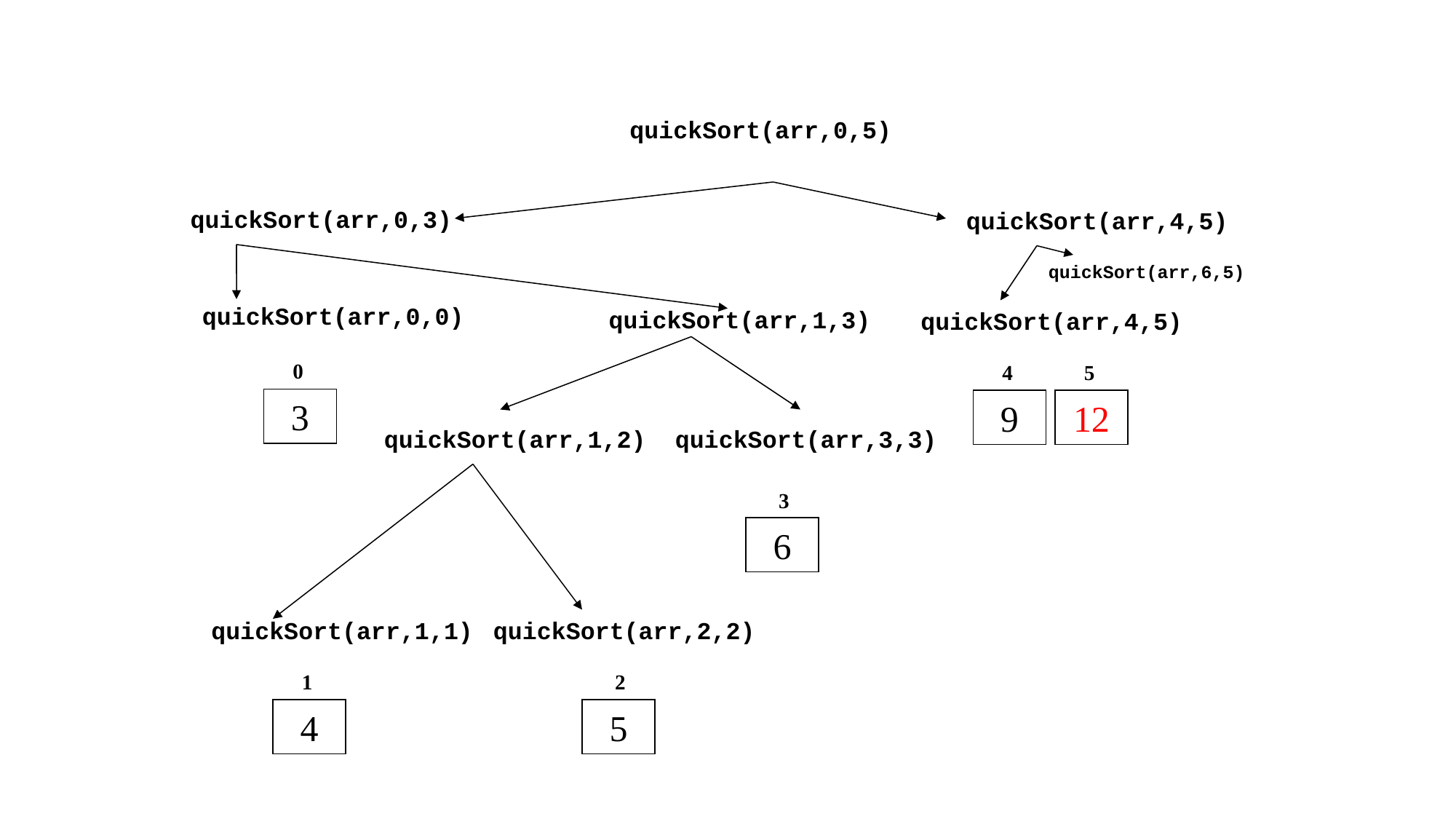

quickSort(arr,0,5)

quickSort(arr,0,3)
quickSort(arr,4,5)

quickSort(arr,6,5)
quickSort(arr,0,0)
quickSort(arr,1,3)
quickSort(arr,4,5)

0
4
5
3
9
12
quickSort(arr,1,2)
quickSort(arr,3,3)

3
6
quickSort(arr,1,1)
quickSort(arr,2,2)
1
2
4
5